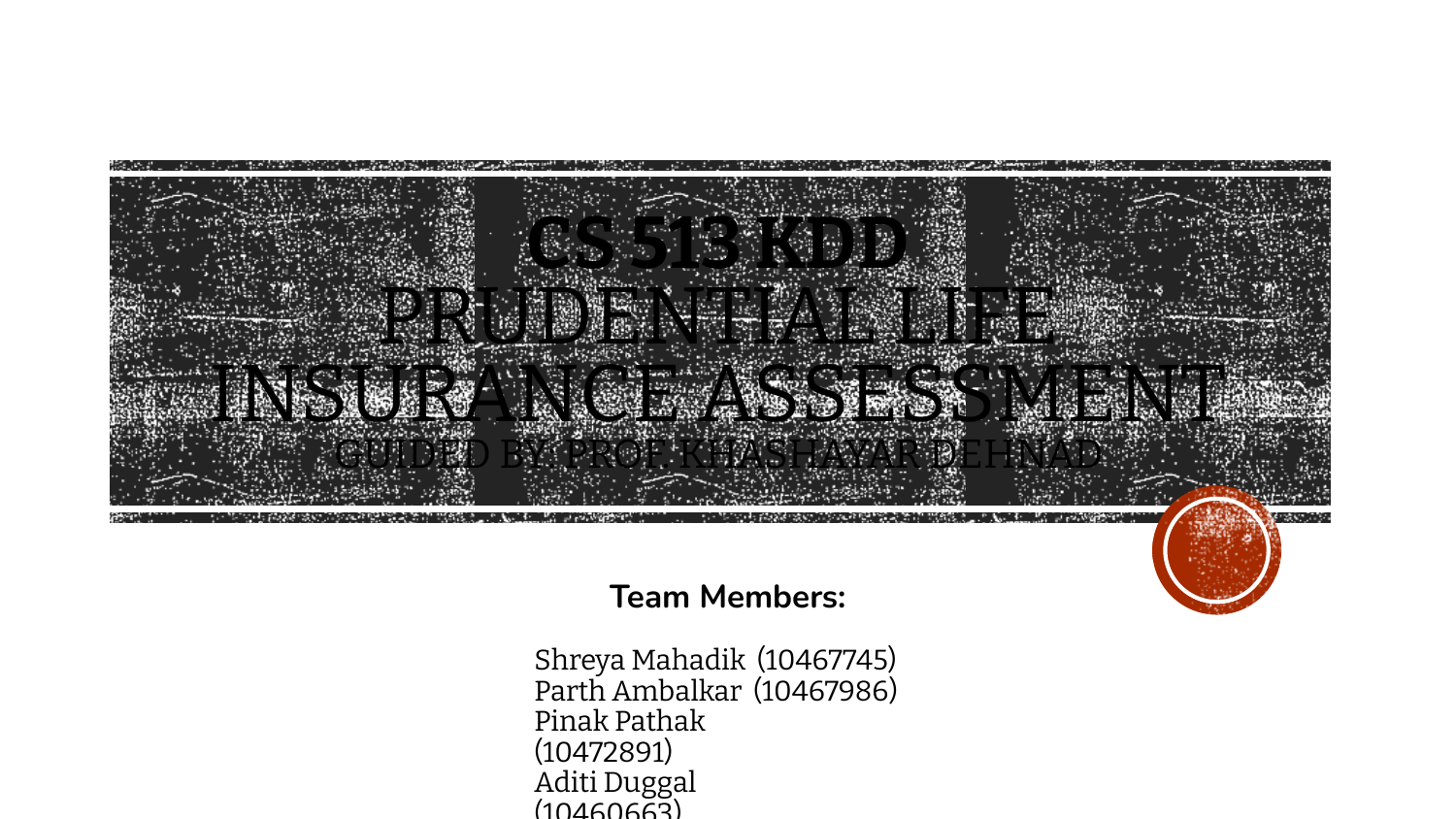

# CS 513 KDD
Prudential Life Insurance Assessment
Guided By: Prof. Khashayar Dehnad
Team Members:

Shreya Mahadik  (10467745)
Parth Ambalkar  (10467986)
Pinak Pathak  	(10472891)
Aditi Duggal  	(10460663)